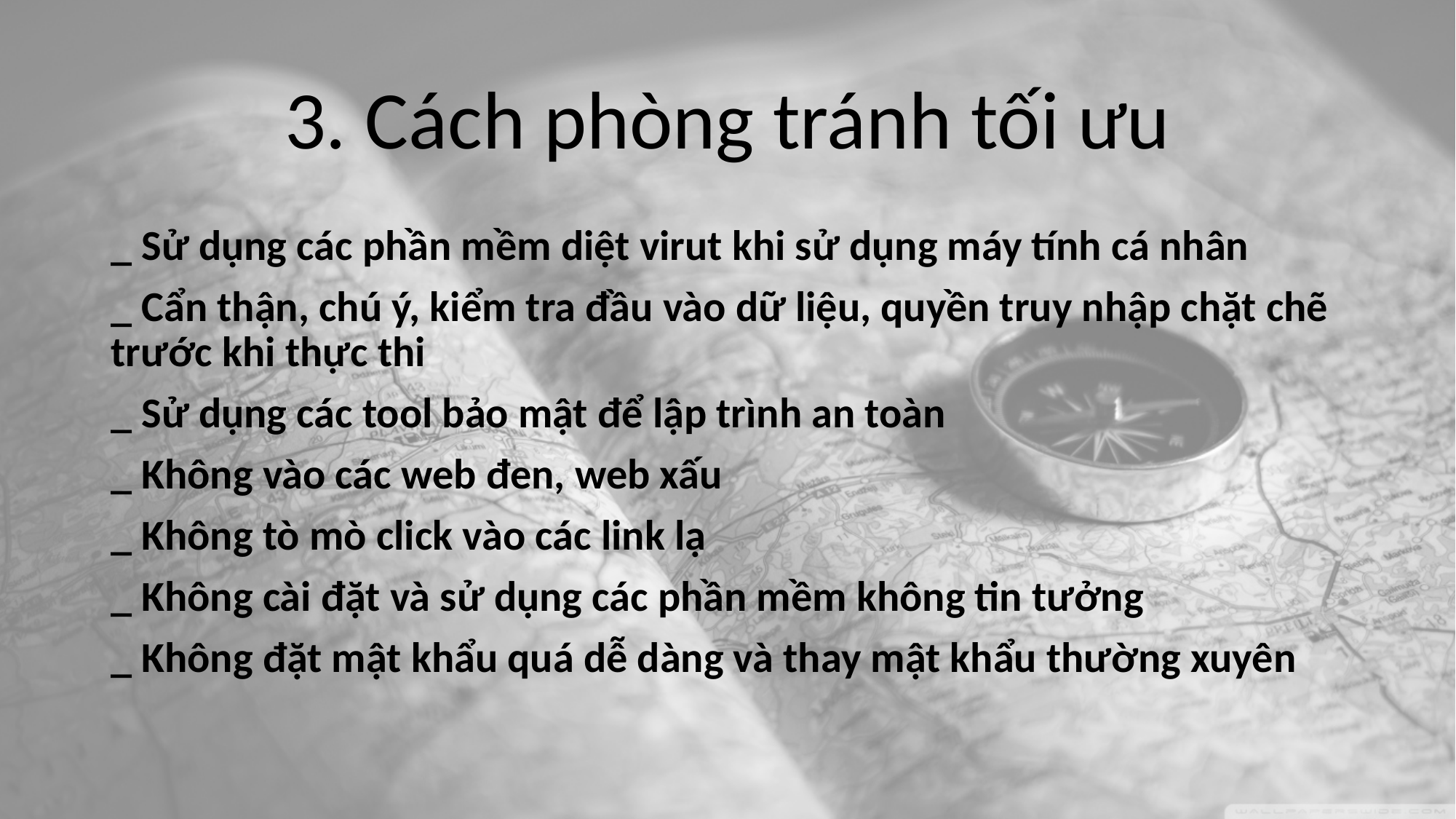

# 3. Cách phòng tránh tối ưu
_ Sử dụng các phần mềm diệt virut khi sử dụng máy tính cá nhân
_ Cẩn thận, chú ý, kiểm tra đầu vào dữ liệu, quyền truy nhập chặt chẽ trước khi thực thi
_ Sử dụng các tool bảo mật để lập trình an toàn
_ Không vào các web đen, web xấu
_ Không tò mò click vào các link lạ
_ Không cài đặt và sử dụng các phần mềm không tin tưởng
_ Không đặt mật khẩu quá dễ dàng và thay mật khẩu thường xuyên